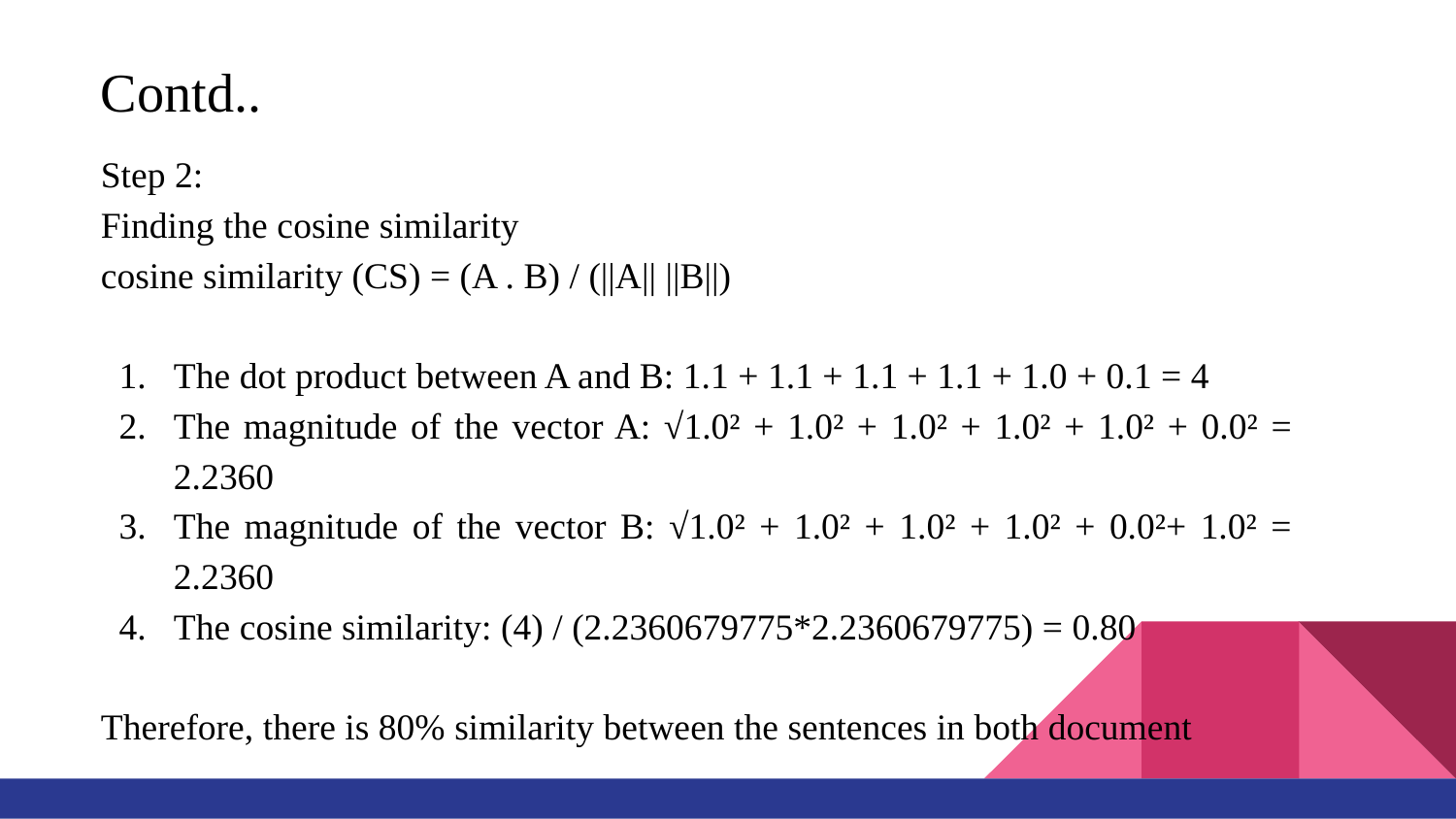

Contd..
Step 2:
Finding the cosine similarity
cosine similarity (CS) = (A . B) / (||A|| ||B||)

The dot product between A and B: 1.1 + 1.1 + 1.1 + 1.1 + 1.0 + 0.1 = 4
The magnitude of the vector A: √1.0² + 1.0² + 1.0² + 1.0² + 1.0² + 0.0² = 2.2360
The magnitude of the vector B: √1.0² + 1.0² + 1.0² + 1.0² + 0.0²+ 1.0² = 2.2360
The cosine similarity: (4) / (2.2360679775*2.2360679775) = 0.80

Therefore, there is 80% similarity between the sentences in both document